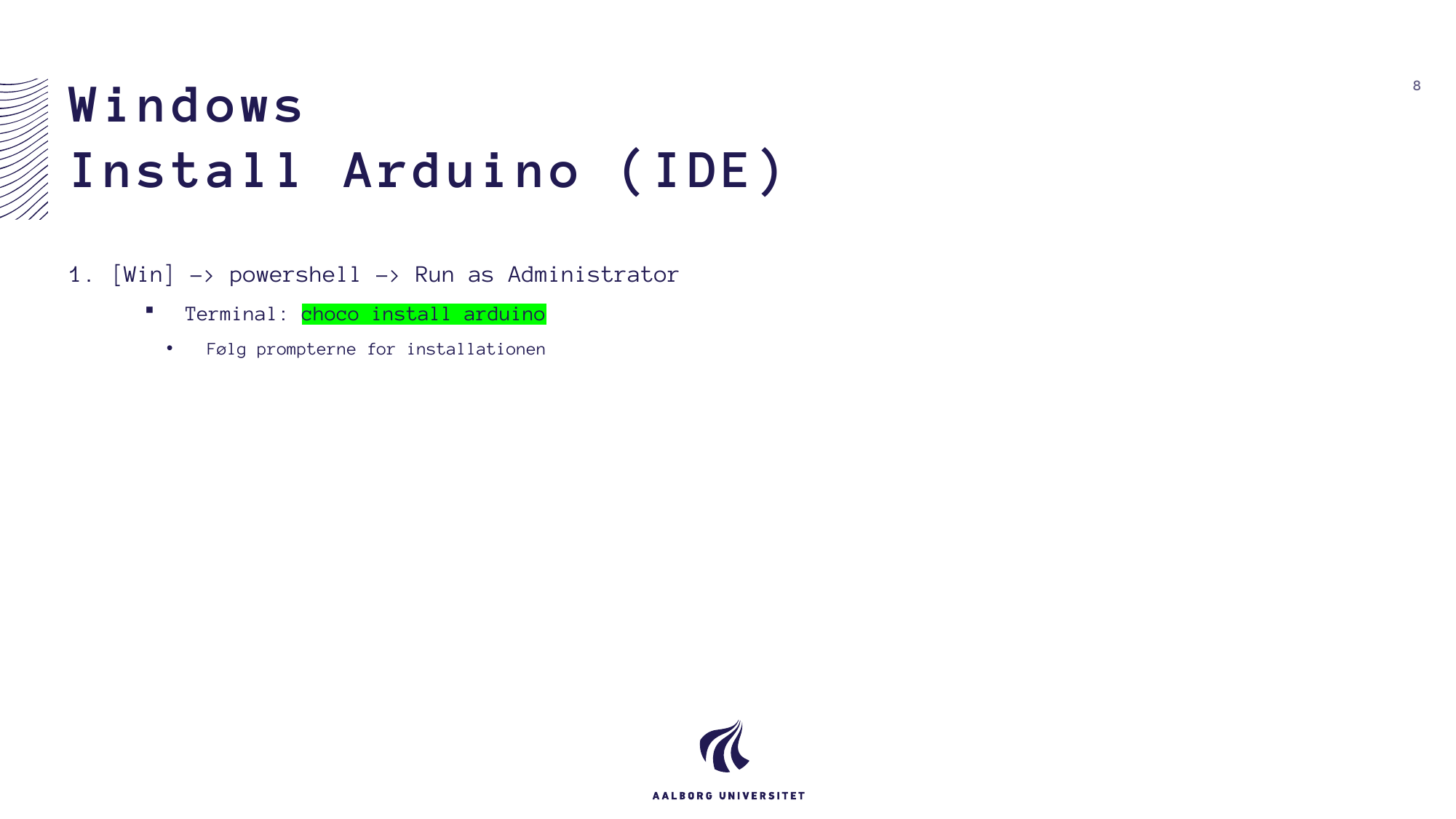

# Windows Install Arduino (IDE)
8
[Win] -> powershell -> Run as Administrator
Terminal: choco install arduino
Følg prompterne for installationen